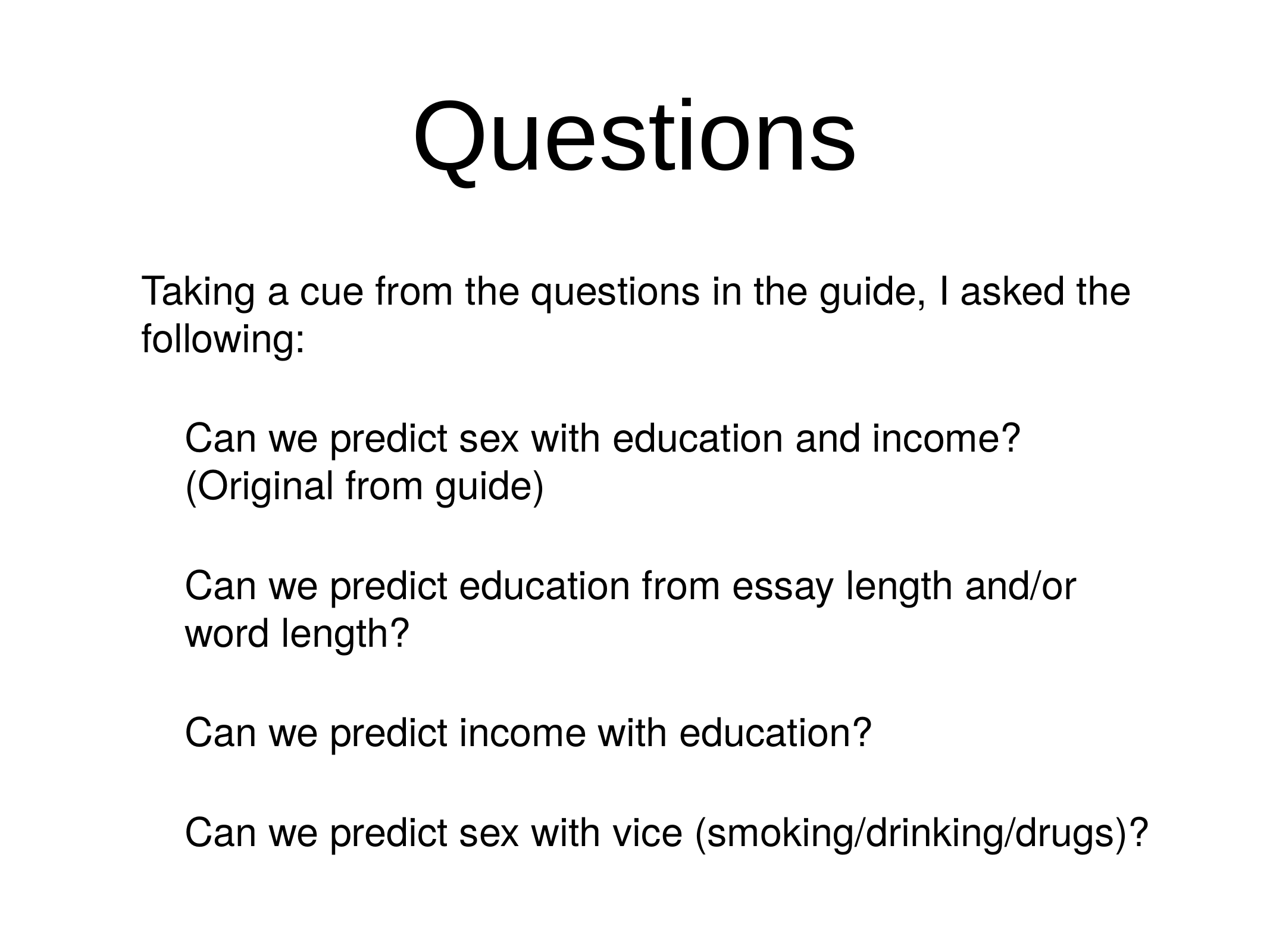

# Questions
Taking a cue from the questions in the guide, I asked the following:
Can we predict sex with education and income? (Original from guide)
Can we predict education from essay length and/or word length?
Can we predict income with education?
Can we predict sex with vice (smoking/drinking/drugs)?